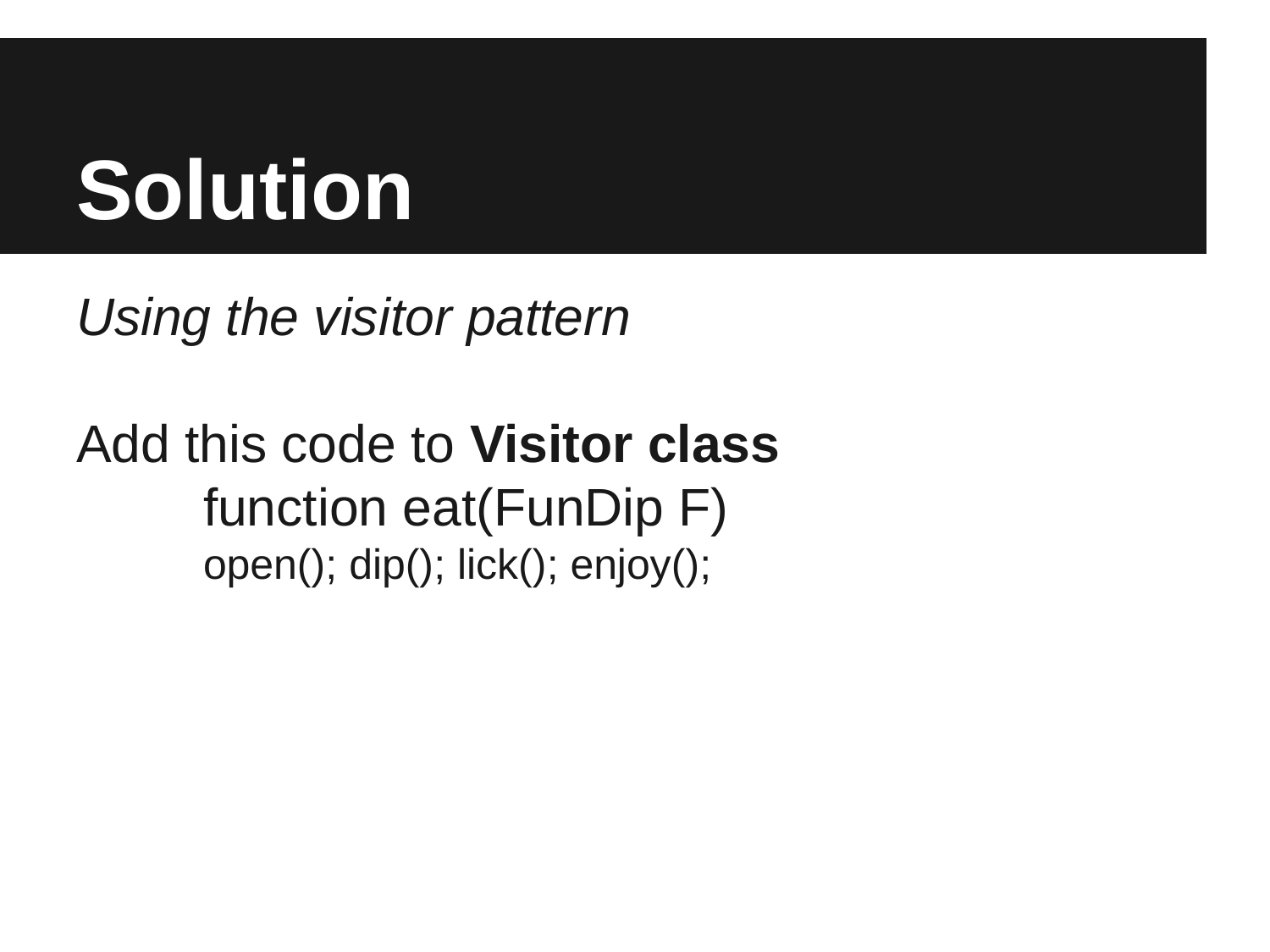

# Solution
Using the visitor pattern

Add this code to Visitor class
	function eat(FunDip F)
open(); dip(); lick(); enjoy();